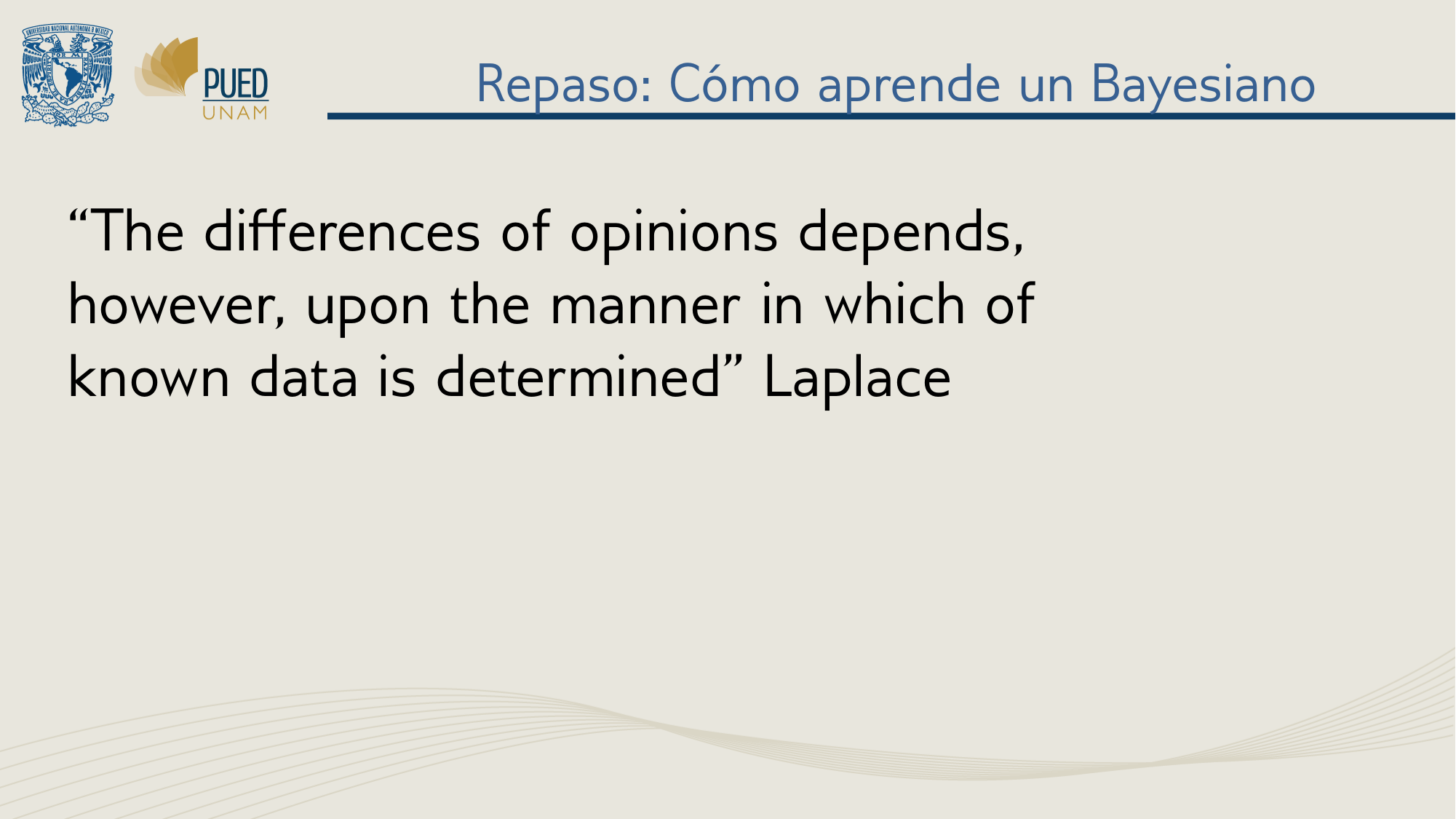

# Repaso: Cómo aprende un Bayesiano
“The differences of opinions depends, however, upon the manner in which of known data is determined” Laplace